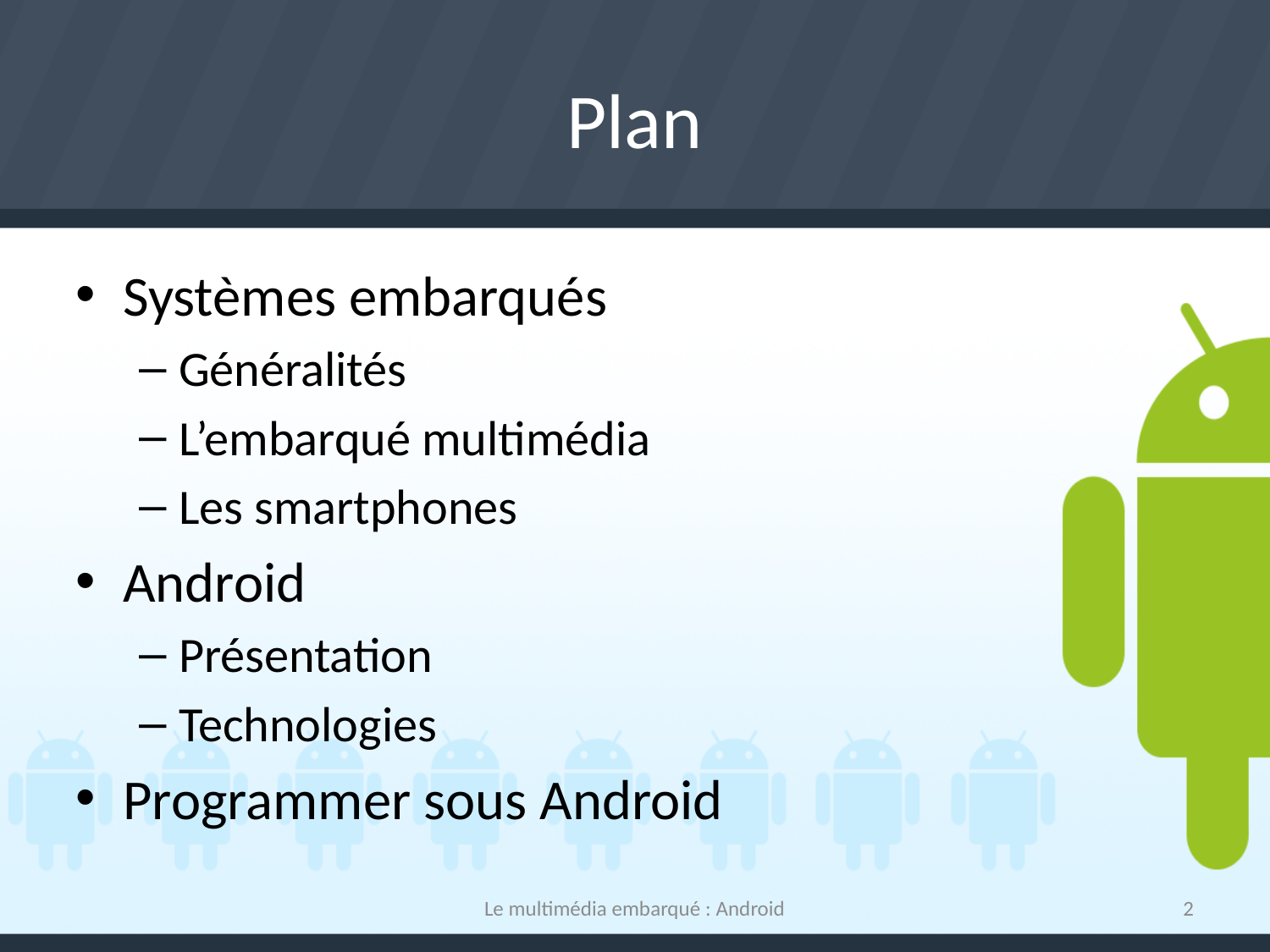

# Plan
Systèmes embarqués
Généralités
L’embarqué multimédia
Les smartphones
Android
Présentation
Technologies
Programmer sous Android
Le multimédia embarqué : Android
2